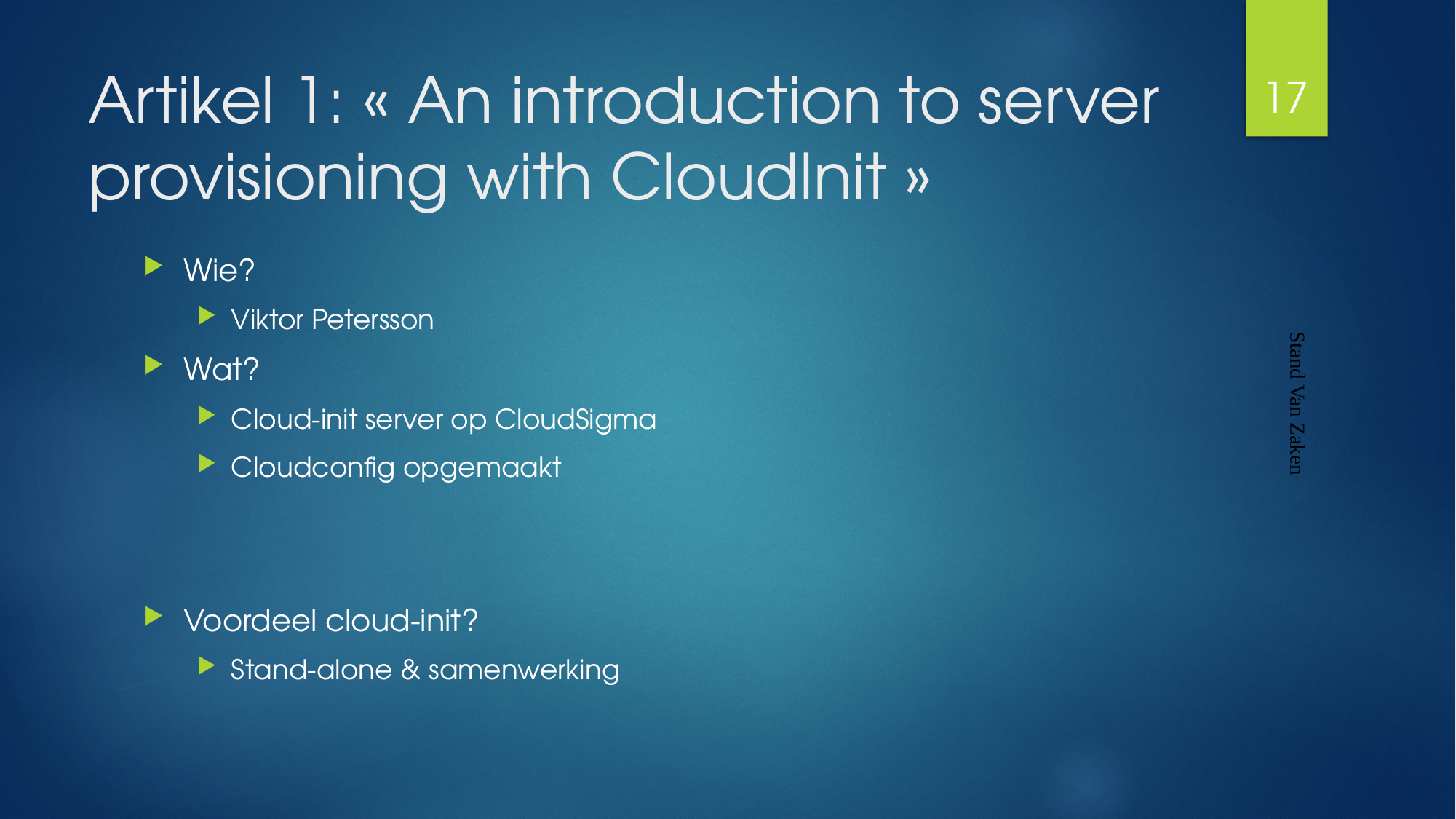

17
# Artikel 1: « An introduction to server provisioning with CloudInit »
Wie?
Viktor Petersson
Wat?
Cloud-init server op CloudSigma
Cloudconfig opgemaakt

Voordeel cloud-init?
Stand-alone & samenwerking

Stand Van Zaken